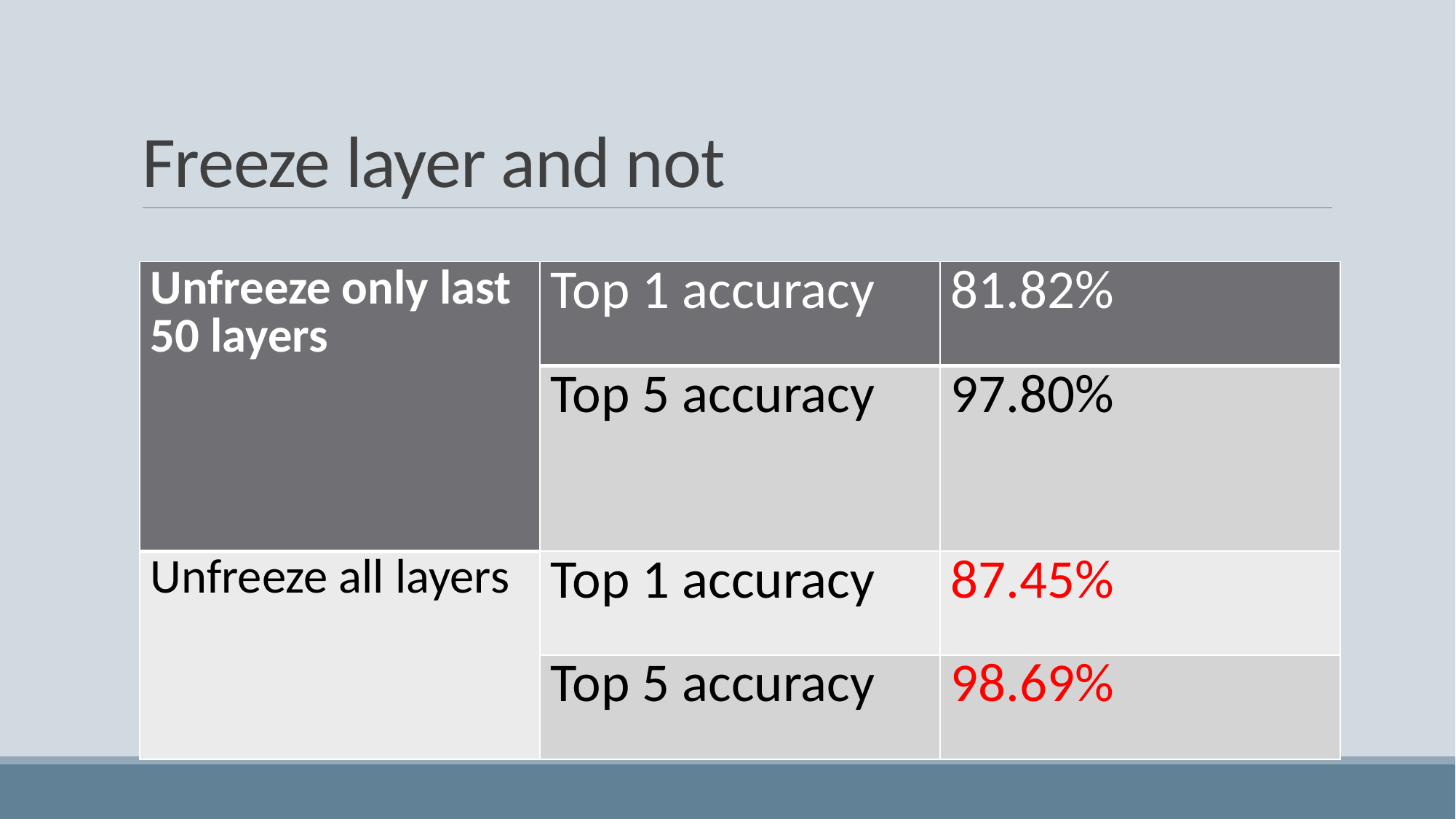

# Freeze layer and not
| Unfreeze only last 50 layers | Top 1 accuracy | 81.82% |
| --- | --- | --- |
|  | Top 5 accuracy | 97.80% |
| Unfreeze all layers | Top 1 accuracy | 87.45% |
|  | Top 5 accuracy | 98.69% |
Top 1 accuracy : 87.45%